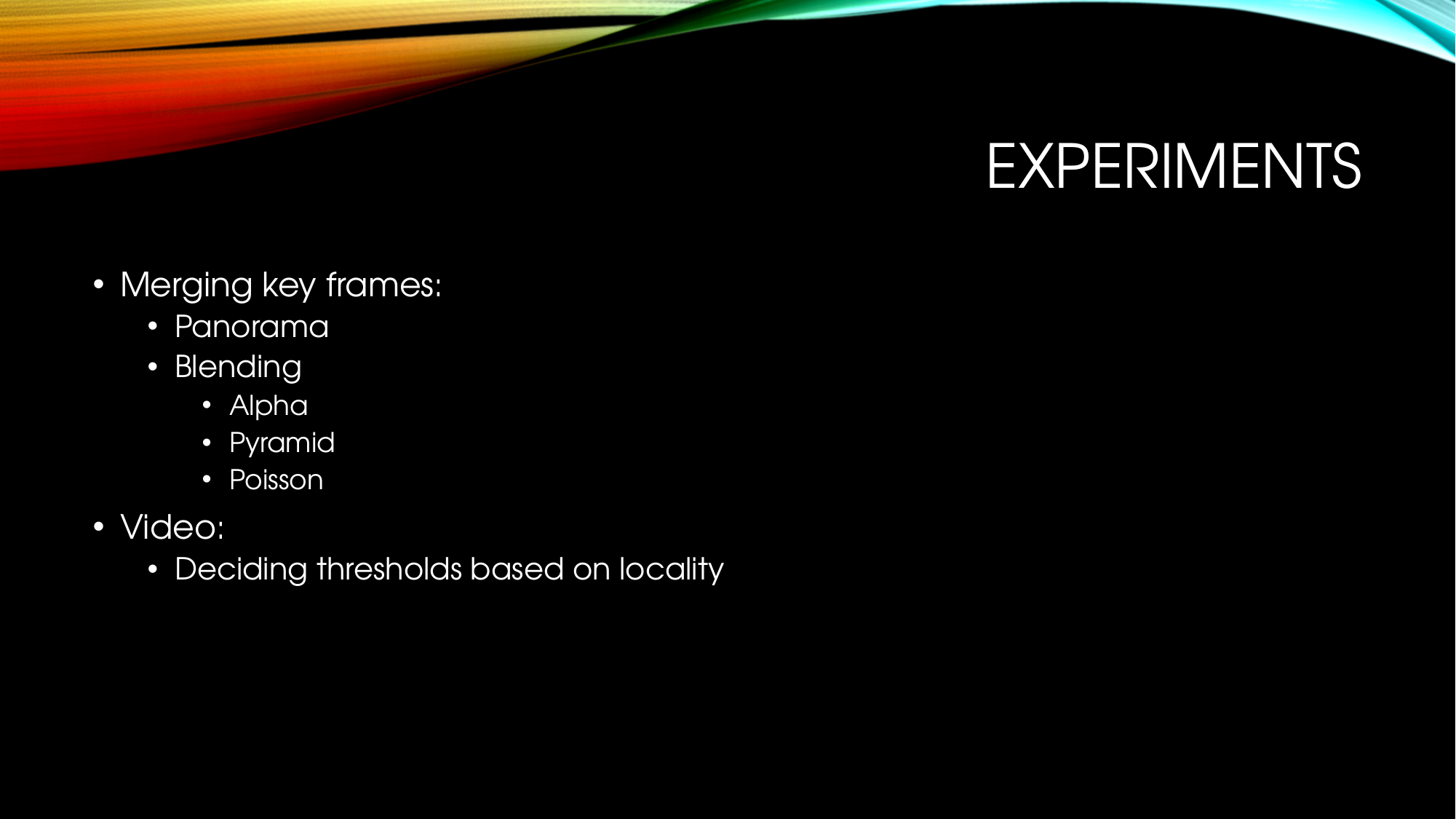

# Experiments
Merging key frames:
Panorama
Blending
Alpha
Pyramid
Poisson
Video:
Deciding thresholds based on locality